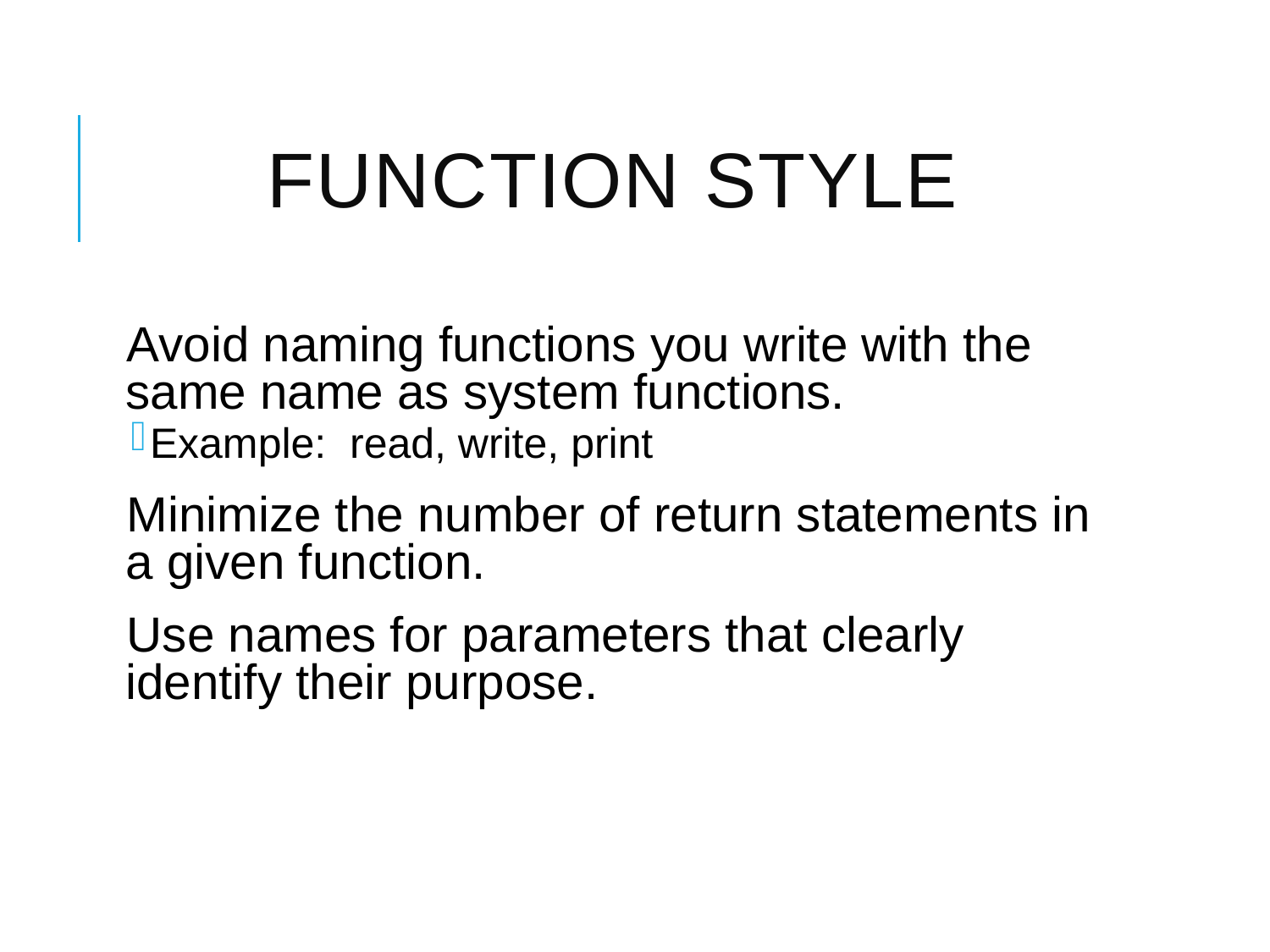

# Function Style
Avoid naming functions you write with the same name as system functions.
Example:  read, write, print
Minimize the number of return statements in a given function.
Use names for parameters that clearly identify their purpose.